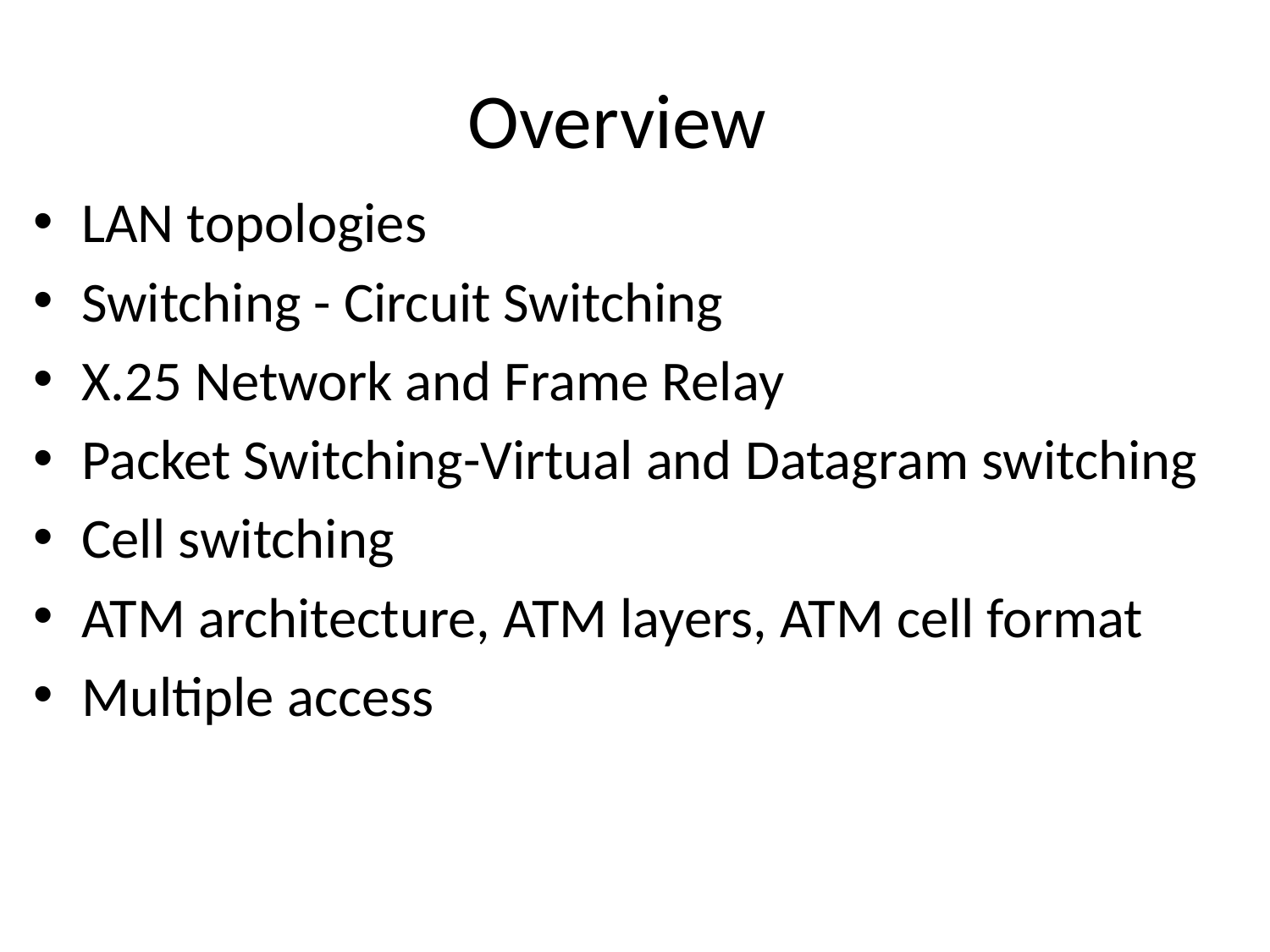

# Overview
LAN topologies
Switching - Circuit Switching
X.25 Network and Frame Relay
Packet Switching-Virtual and Datagram switching
Cell switching
ATM architecture, ATM layers, ATM cell format
Multiple access